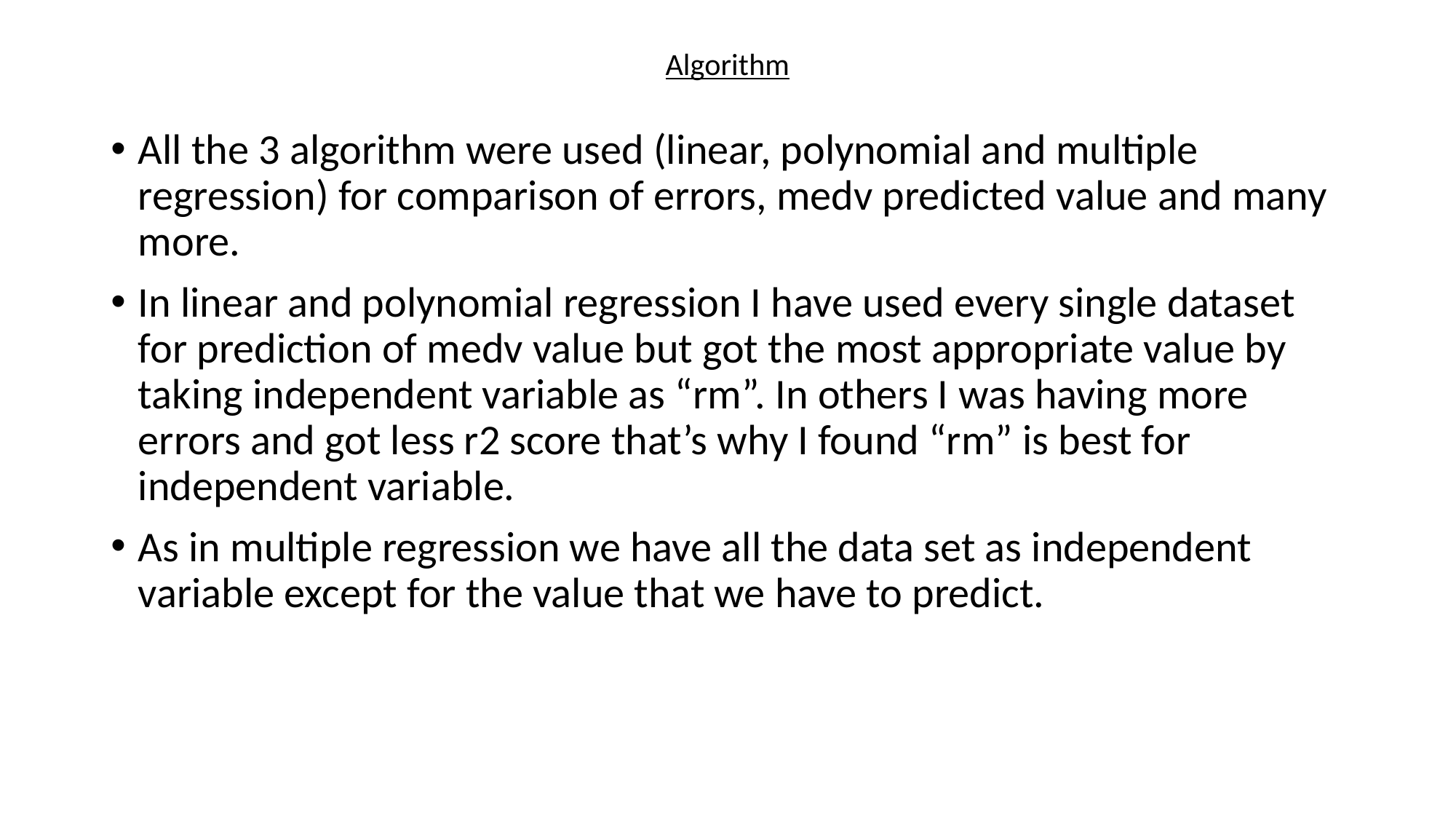

# Algorithm
All the 3 algorithm were used (linear, polynomial and multiple regression) for comparison of errors, medv predicted value and many more.
In linear and polynomial regression I have used every single dataset for prediction of medv value but got the most appropriate value by taking independent variable as “rm”. In others I was having more errors and got less r2 score that’s why I found “rm” is best for independent variable.
As in multiple regression we have all the data set as independent variable except for the value that we have to predict.